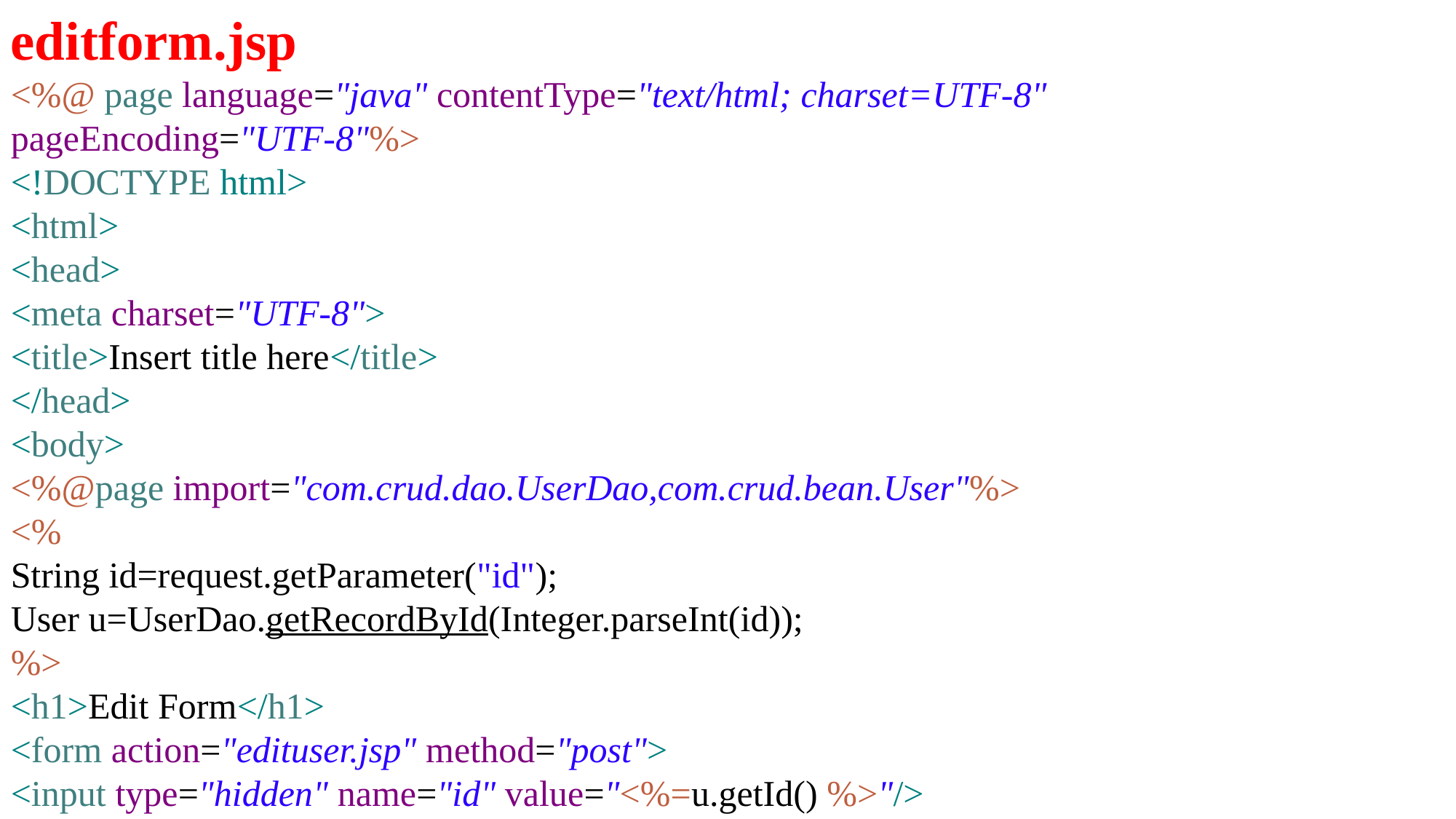

editform.jsp
<%@ page language="java" contentType="text/html; charset=UTF-8"
pageEncoding="UTF-8"%>
<!DOCTYPE html>
<html>
<head>
<meta charset="UTF-8">
<title>Insert title here</title>
</head>
<body>
<%@page import="com.crud.dao.UserDao,com.crud.bean.User"%>
<%
String id=request.getParameter("id");
User u=UserDao.getRecordById(Integer.parseInt(id));
%>
<h1>Edit Form</h1>
<form action="edituser.jsp" method="post">
<input type="hidden" name="id" value="<%=u.getId() %>"/>